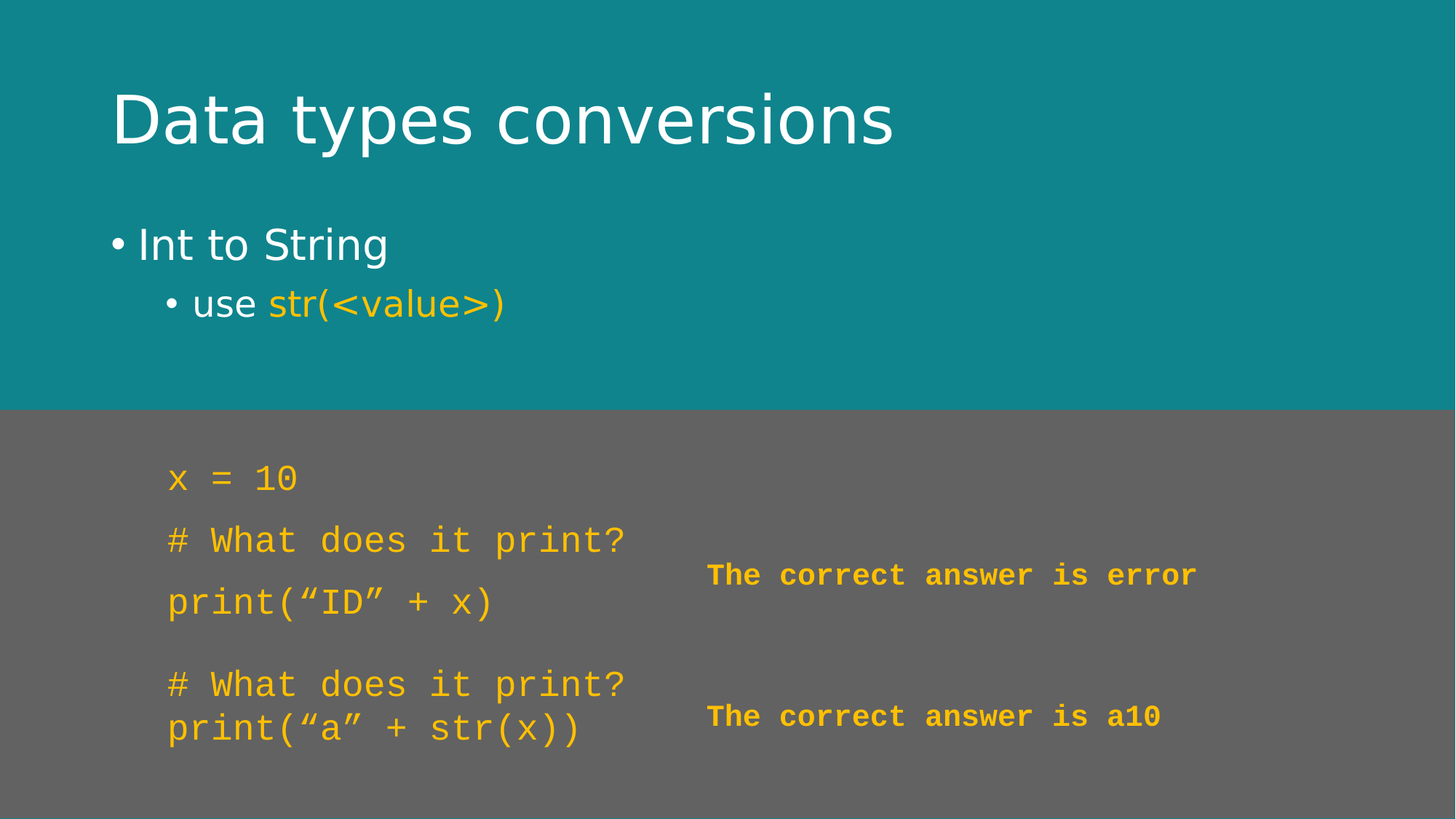

Data types conversions
Int to String
use str(<value>)

x = 10
# What does it print?
print(“ID” + x)
The correct answer is error
# What does it print?
print(“a” + str(x))
The correct answer is a10